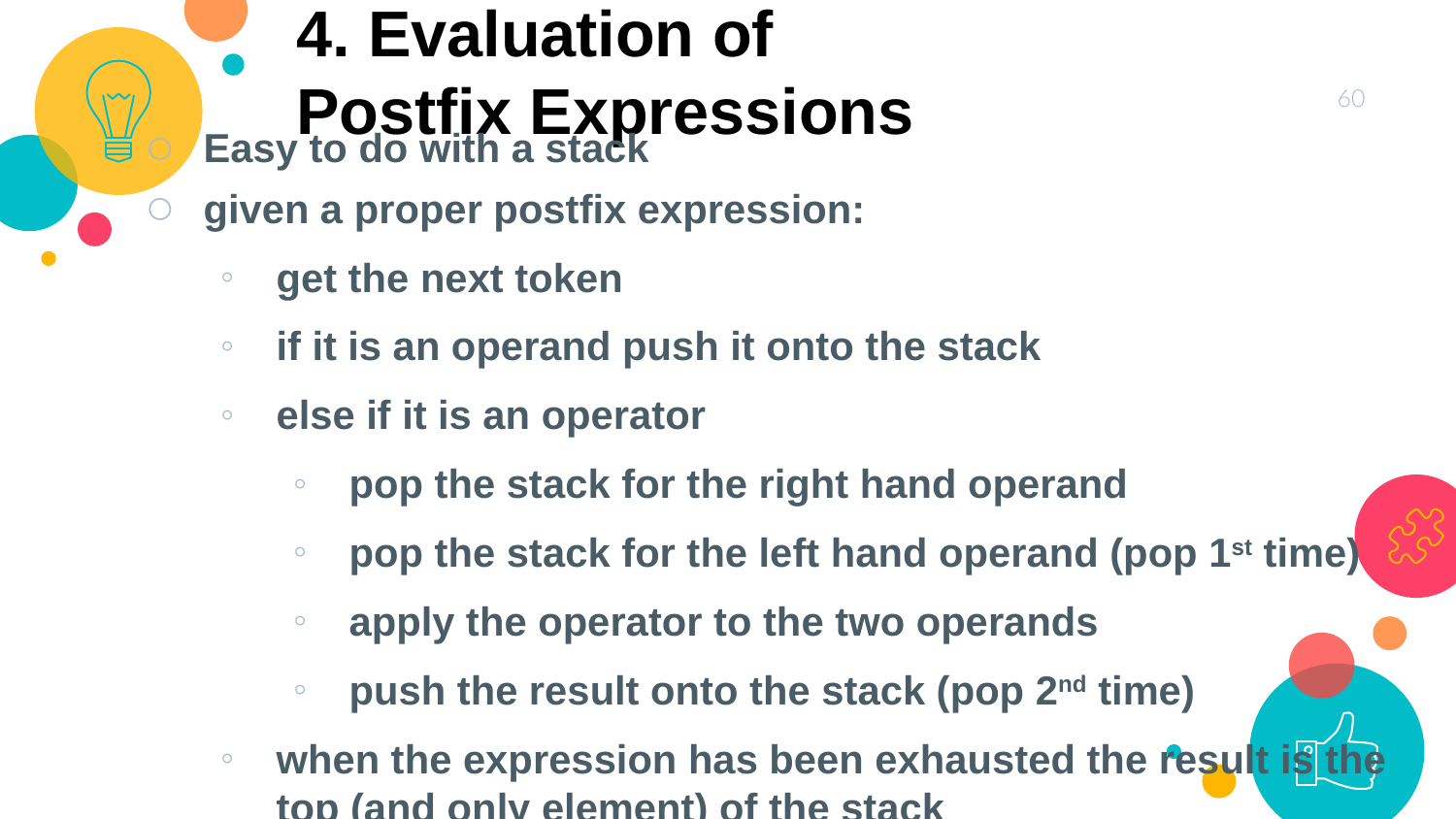

4. Evaluation of Postfix Expressions
60
Easy to do with a stack
given a proper postfix expression:
get the next token
if it is an operand push it onto the stack
else if it is an operator
pop the stack for the right hand operand
pop the stack for the left hand operand (pop 1st time)
apply the operator to the two operands
push the result onto the stack (pop 2nd time)
when the expression has been exhausted the result is the top (and only element) of the stack